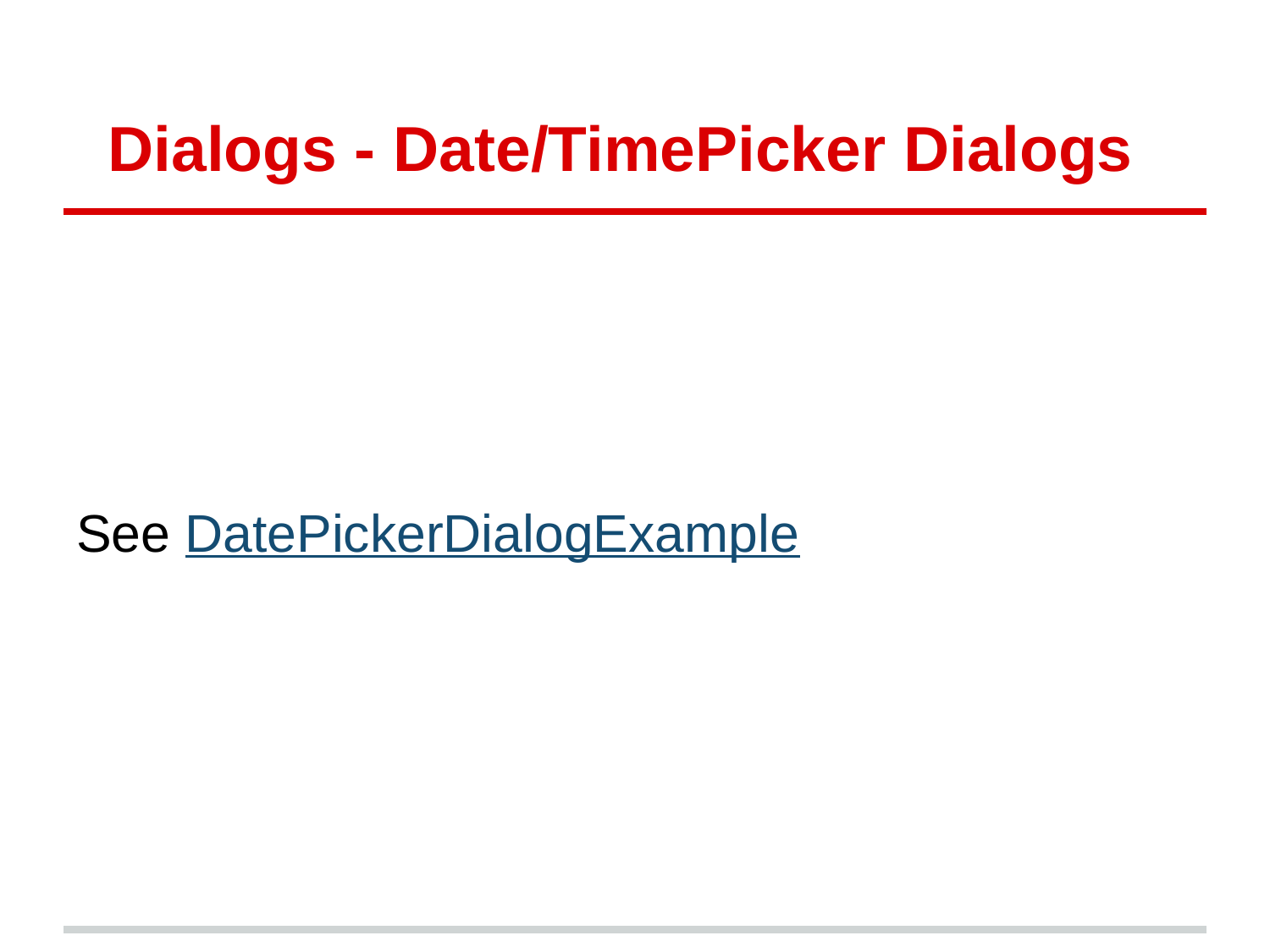

# Dialogs - Date/TimePicker Dialogs

See DatePickerDialogExample